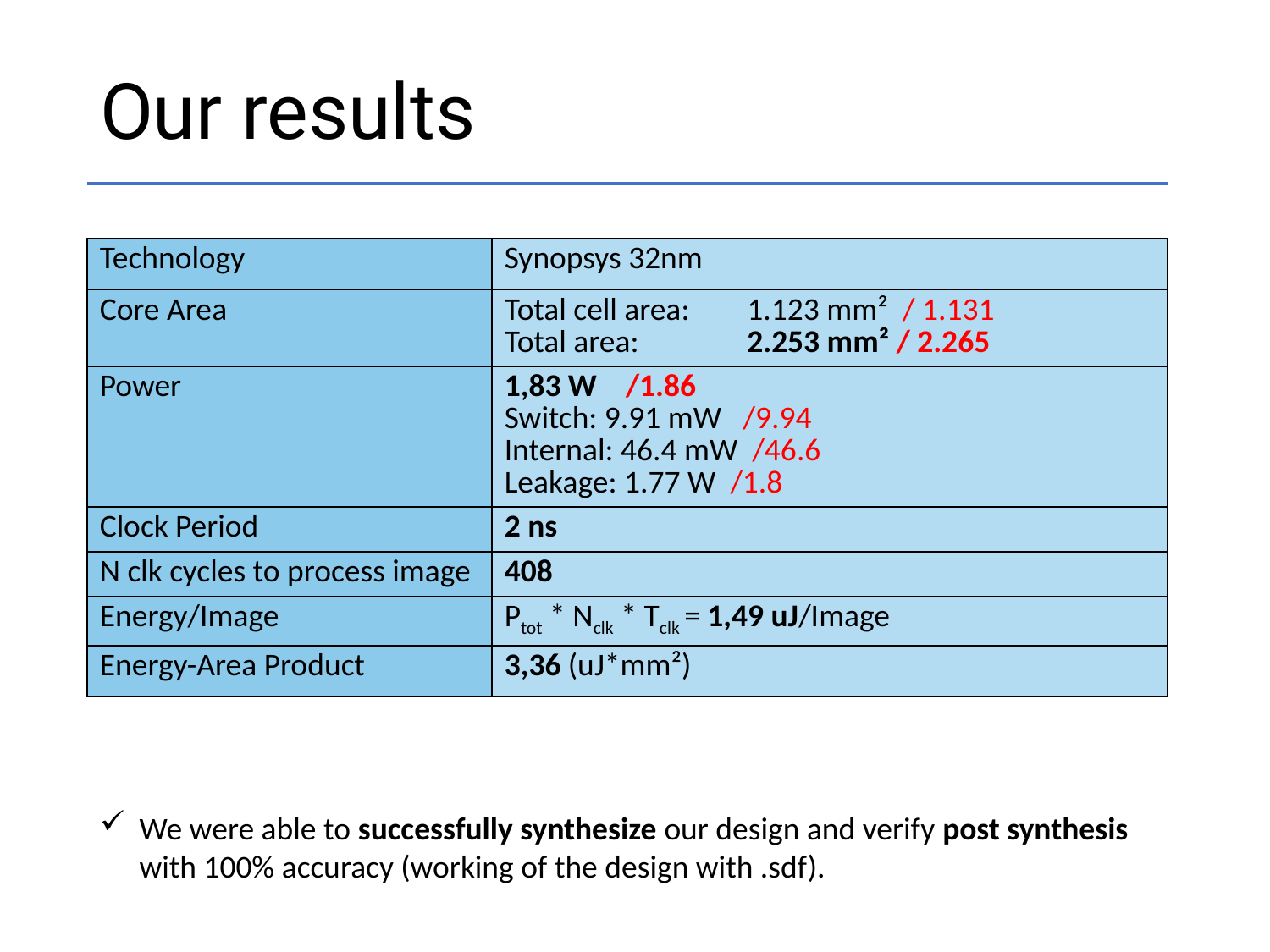

# Our results
| Technology | Synopsys 32nm |
| --- | --- |
| Core Area | Total cell area: 1.123 mm² / 1.131 Total area: 2.253 mm² / 2.265 |
| Power | 1,83 W /1.86 Switch: 9.91 mW /9.94 Internal: 46.4 mW /46.6 Leakage: 1.77 W /1.8 |
| Clock Period | 2 ns |
| N clk cycles to process image | 408 |
| Energy/Image | Ptot \* Nclk \* Tclk = 1,49 uJ/Image |
| Energy-Area Product | 3,36 (uJ\*mm²) |
We were able to successfully synthesize our design and verify post synthesis with 100% accuracy (working of the design with .sdf).